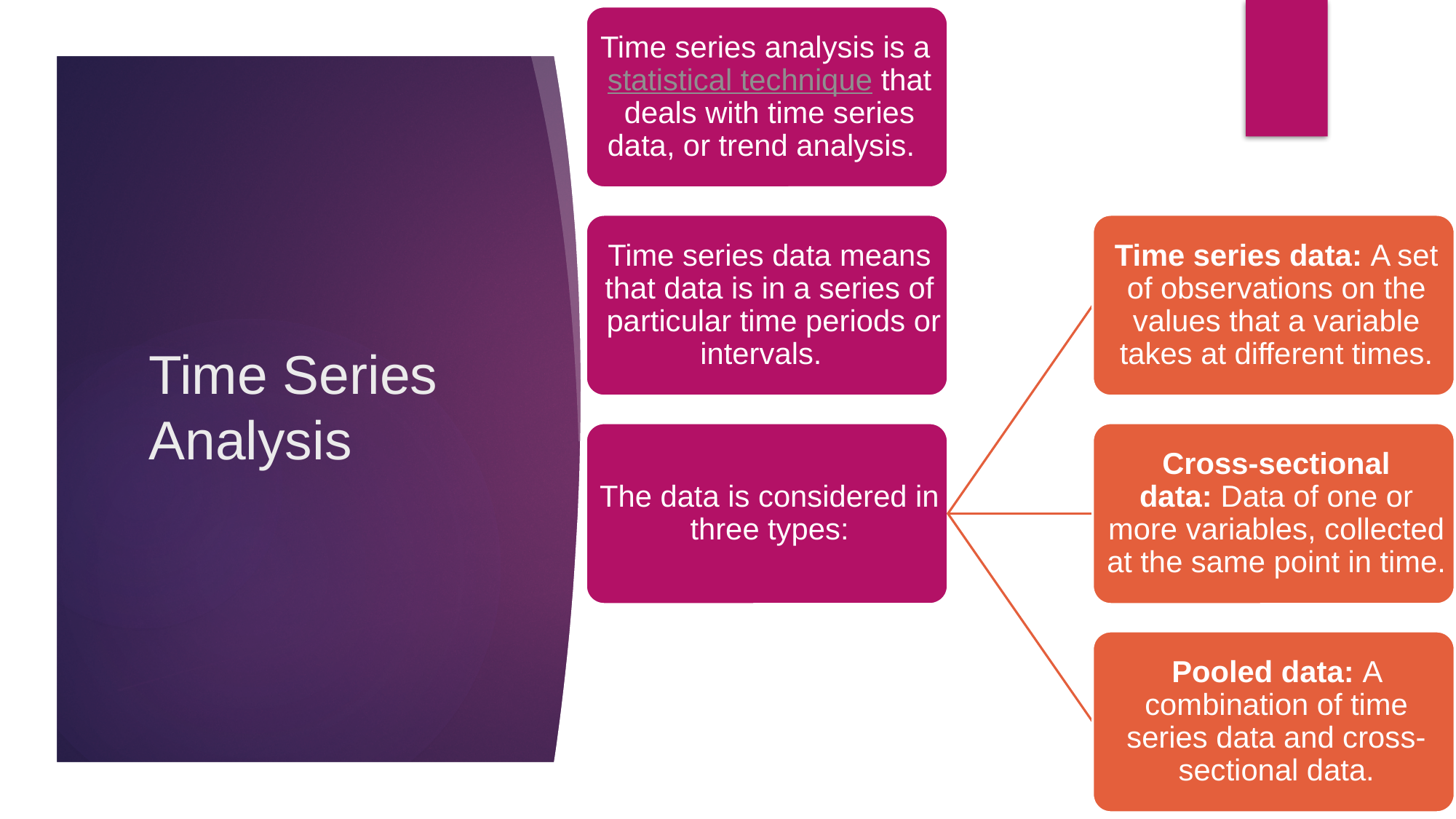

Time series analysis is a statistical technique that deals with time series data, or trend analysis.
Time series data means that data is in a series of  particular time periods or intervals.
The data is considered in three types:

Time series data: A set of observations on the values that a variable takes at different times.

Cross-sectional data: Data of one or more variables, collected at the same point in time.

Pooled data: A combination of time series data and cross-sectional data.

# Time Series Analysis